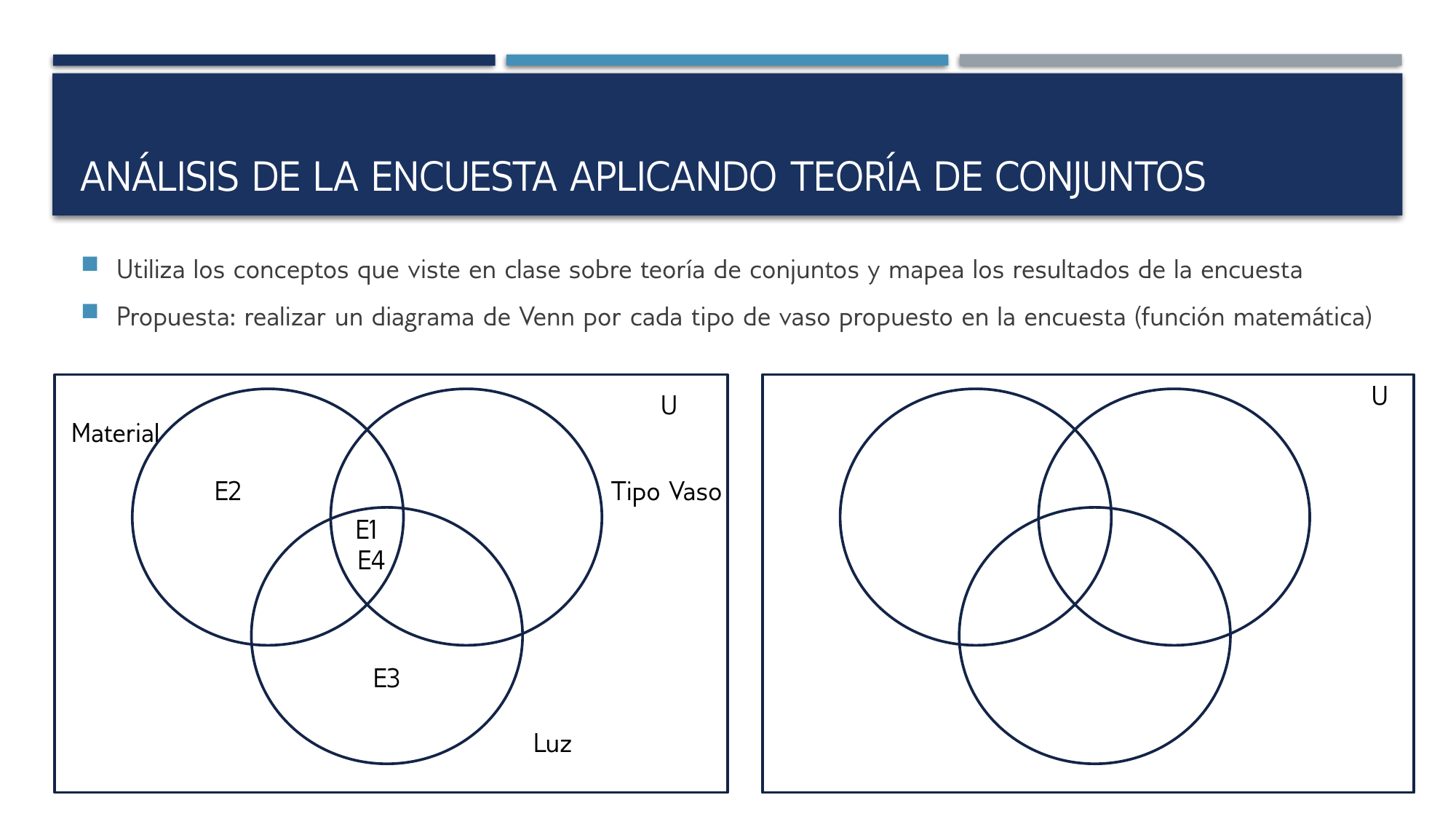

# Análisis de la encuesta aplicando teoría de conjuntos
Utiliza los conceptos que viste en clase sobre teoría de conjuntos y mapea los resultados de la encuesta
Propuesta: realizar un diagrama de Venn por cada tipo de vaso propuesto en la encuesta (función matemática)
U

U

Material
E2
Tipo Vaso
E1

E4
E3
Luz